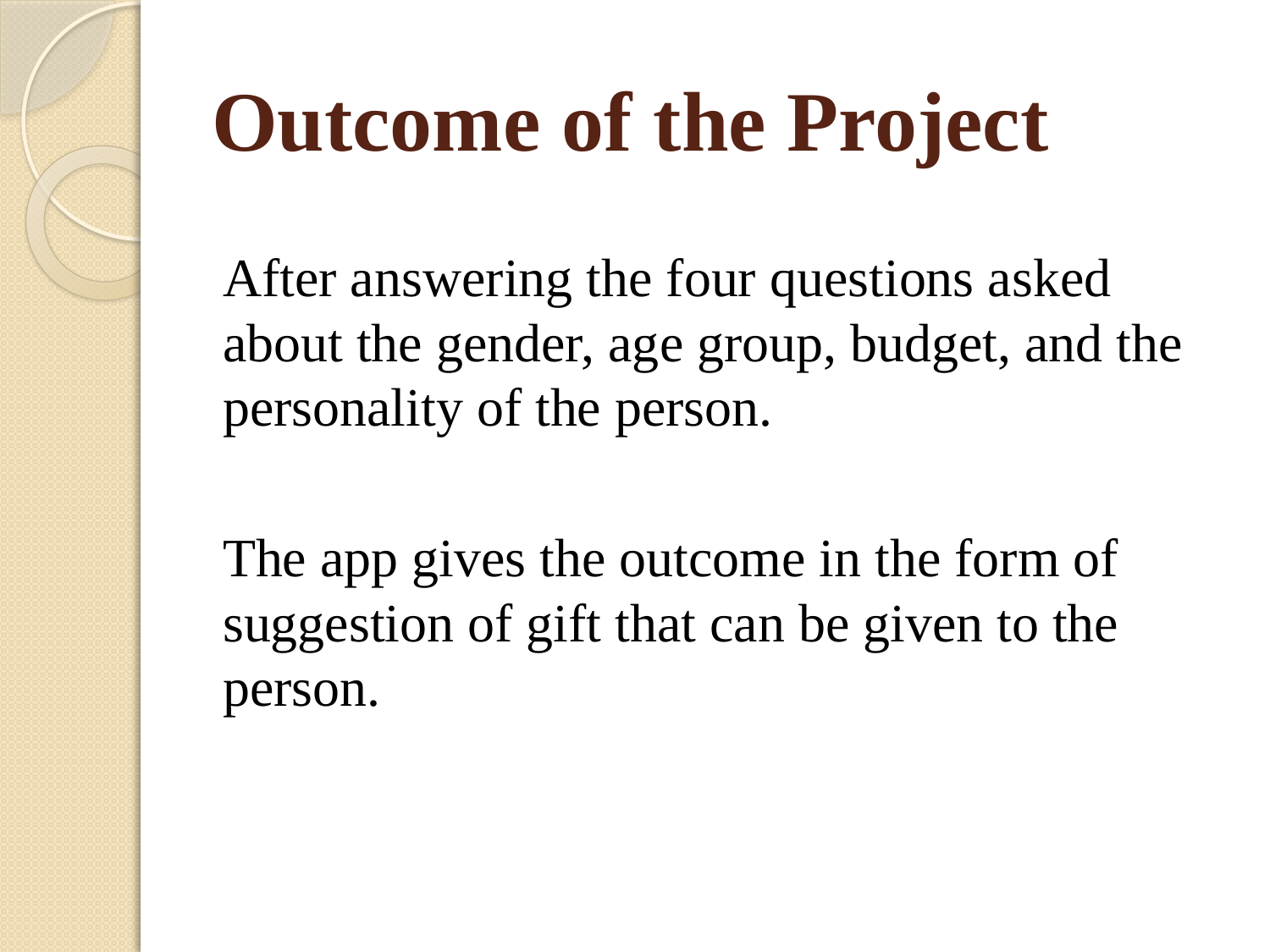

# Outcome of the Project
After answering the four questions asked about the gender, age group, budget, and the personality of the person.

The app gives the outcome in the form of suggestion of gift that can be given to the person.